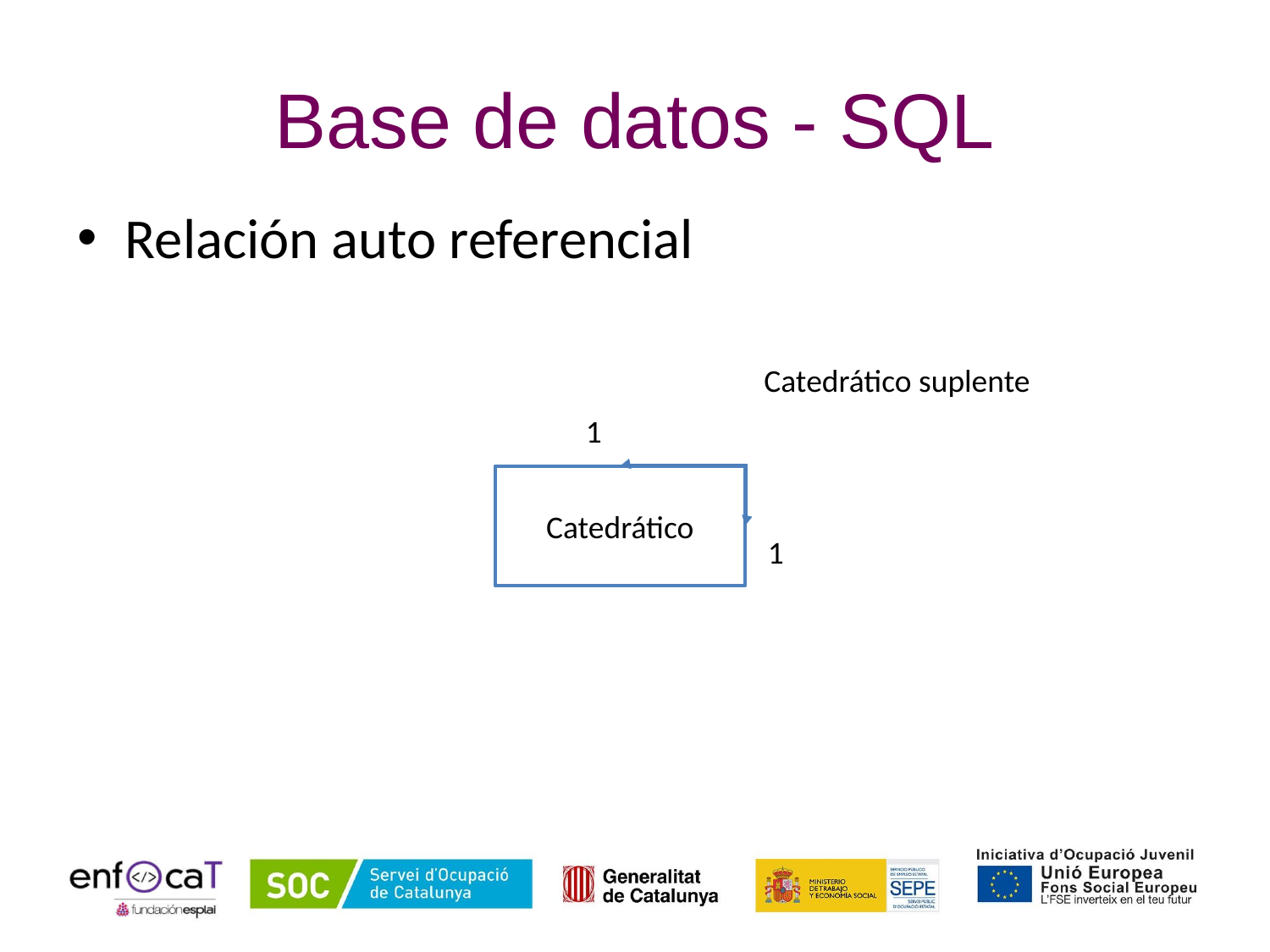

# Base de datos - SQL
Relación auto referencial
Catedrático suplente
1
Catedrático
1